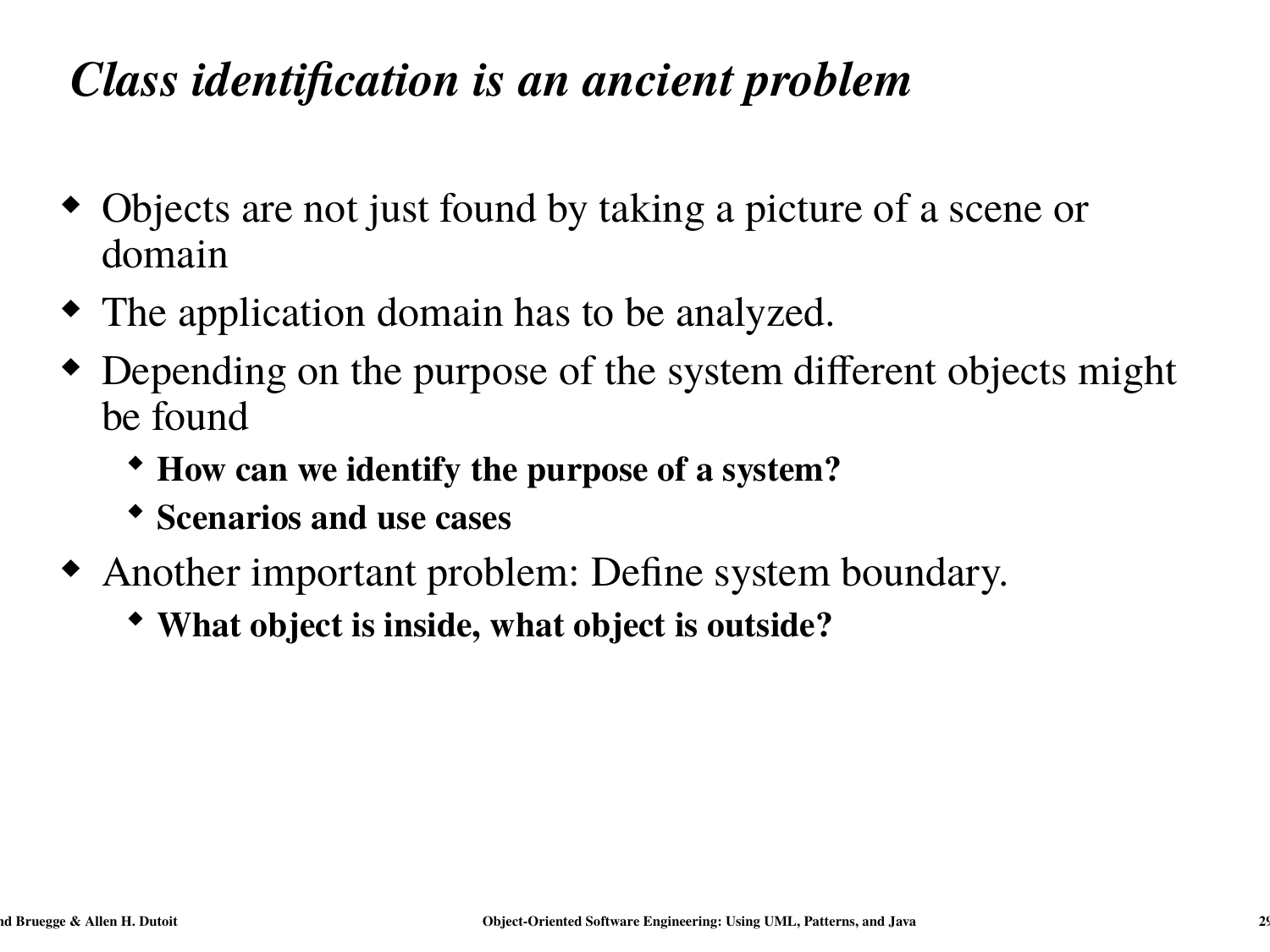

# Class identification is an ancient problem
Objects are not just found by taking a picture of a scene or domain
The application domain has to be analyzed.
Depending on the purpose of the system different objects might be found
How can we identify the purpose of a system?
Scenarios and use cases
Another important problem: Define system boundary.
What object is inside, what object is outside?